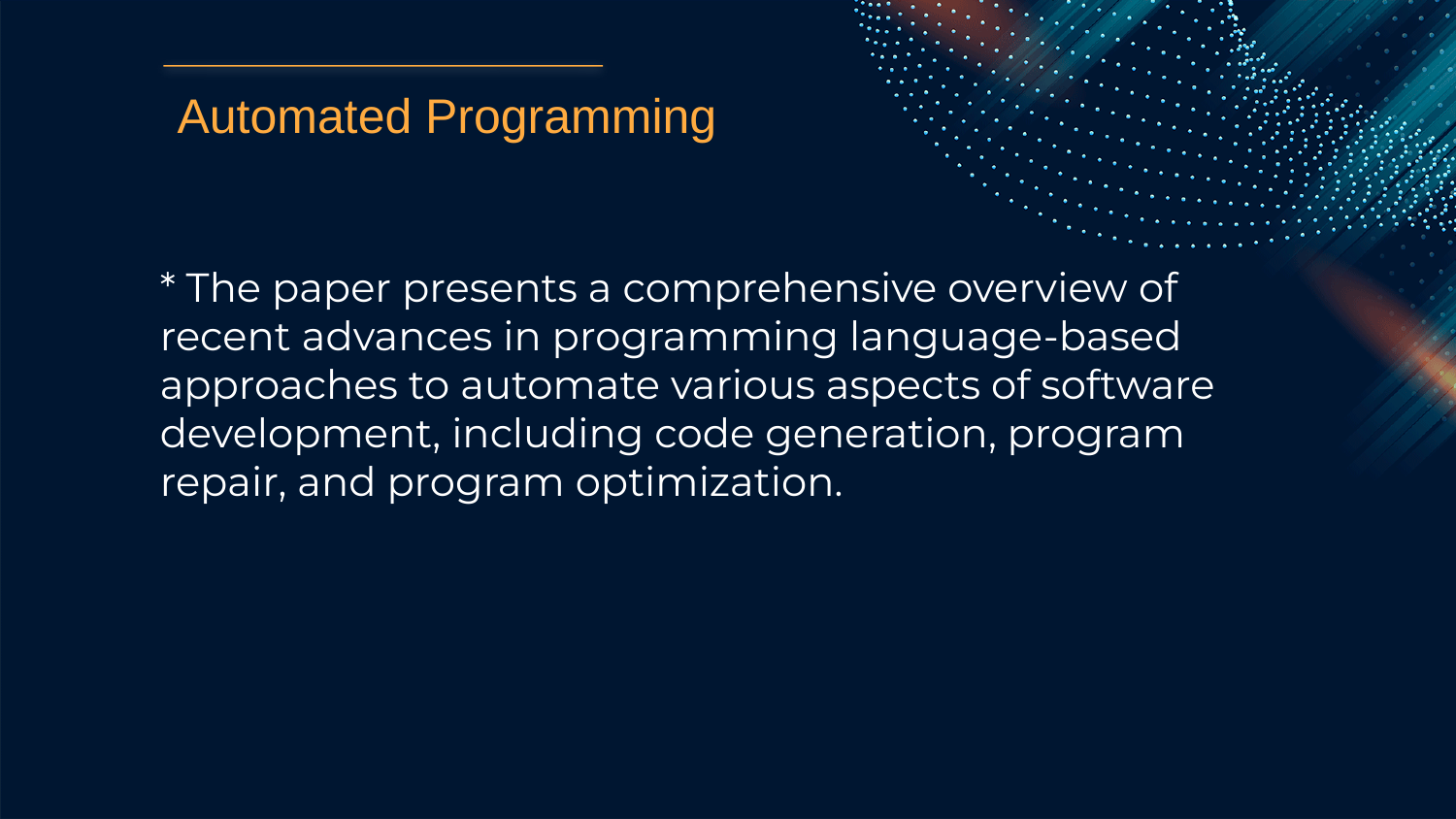

Automated Programming

* The paper presents a comprehensive overview of recent advances in programming language-based approaches to automate various aspects of software development, including code generation, program repair, and program optimization.